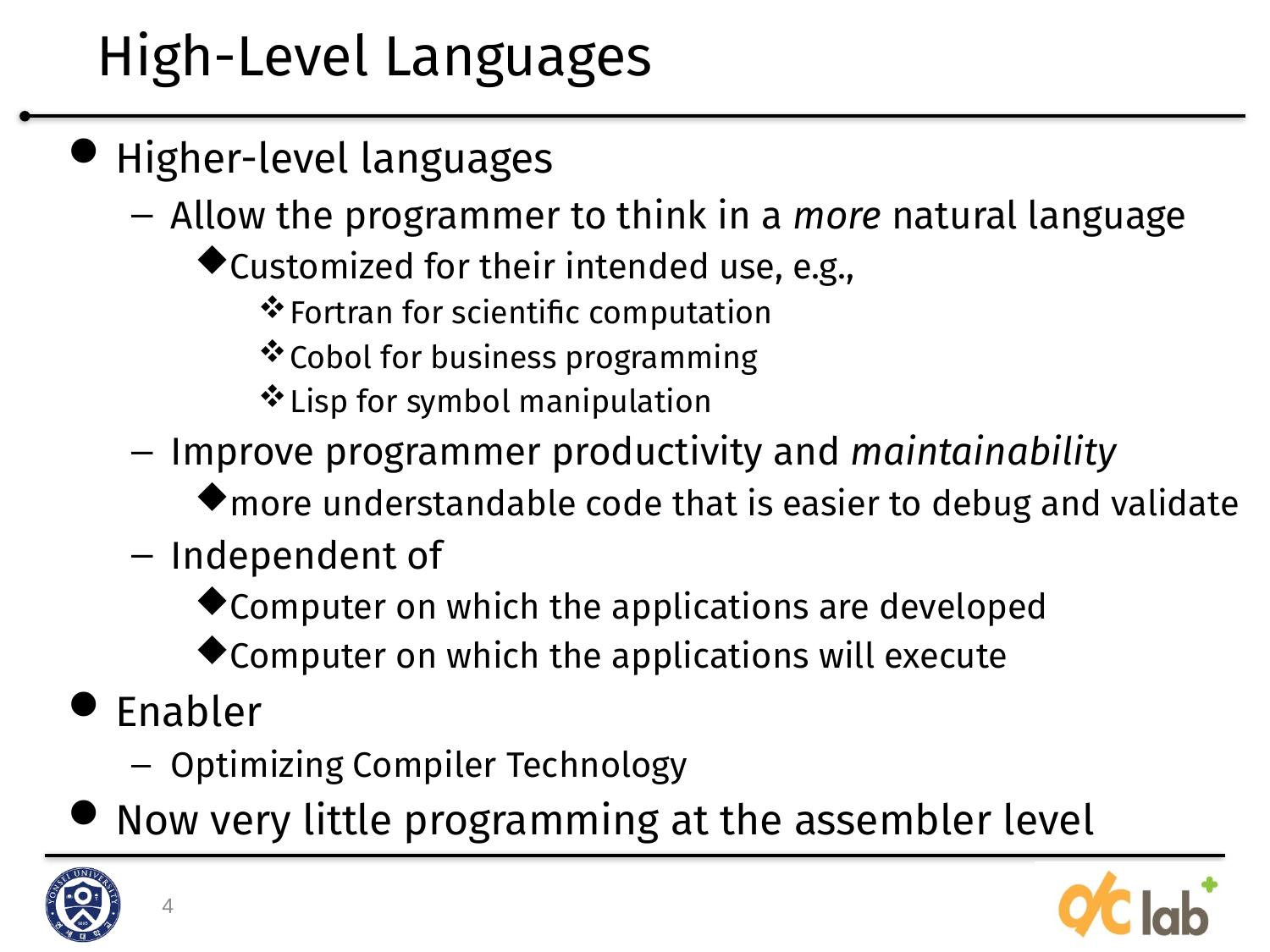

# High-Level Languages
Higher-level languages
Allow the programmer to think in a more natural language
Customized for their intended use, e.g.,
Fortran for scientific computation
Cobol for business programming
Lisp for symbol manipulation
Improve programmer productivity and maintainability
more understandable code that is easier to debug and validate
Independent of
Computer on which the applications are developed
Computer on which the applications will execute
Enabler
Optimizing Compiler Technology
Now very little programming at the assembler level
4